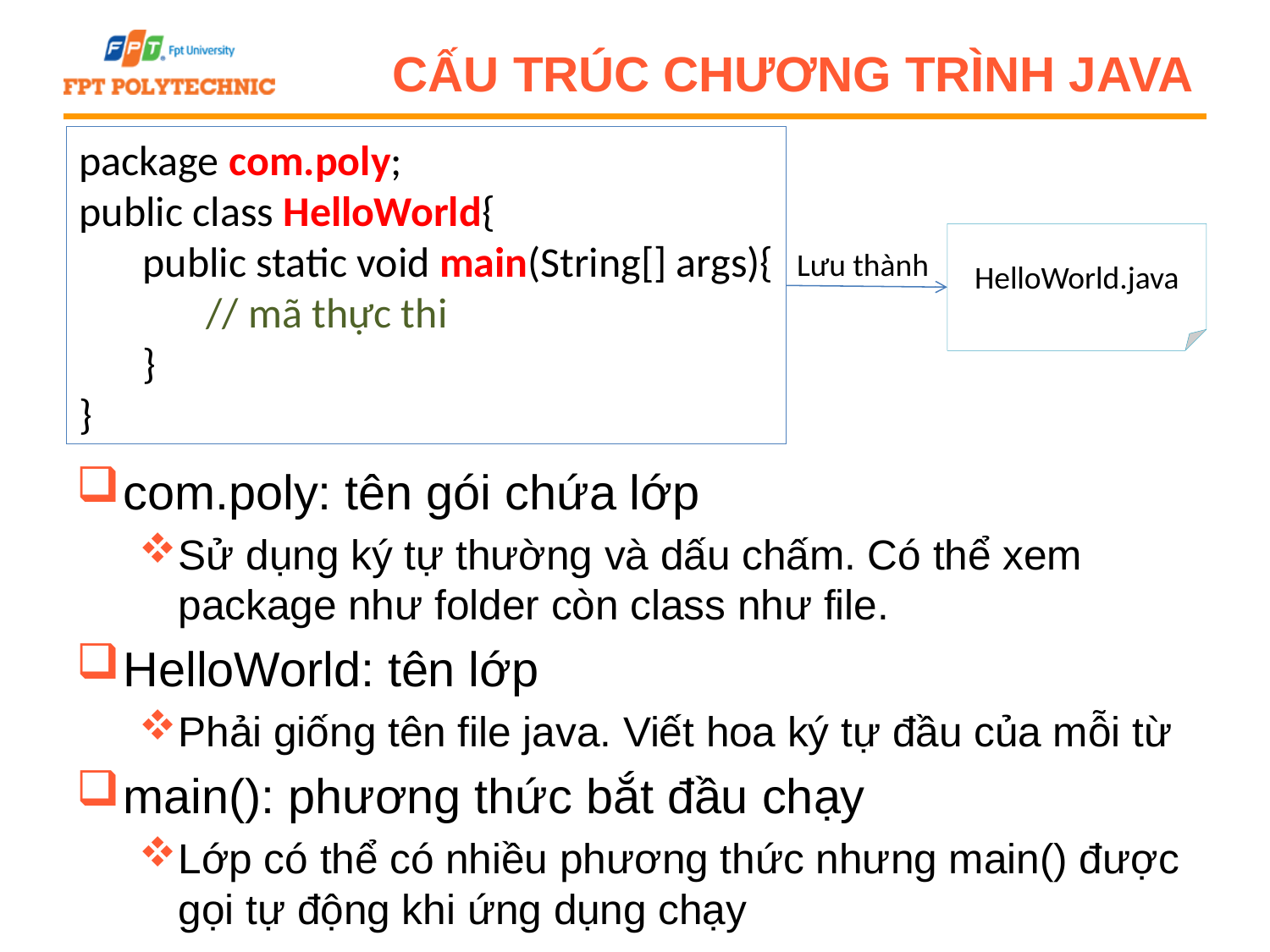

# Cấu trúc chương trình Java
package com.poly;
public class HelloWorld{
public static void main(String[] args){
// mã thực thi
}
}
HelloWorld.java
Lưu thành
com.poly: tên gói chứa lớp
Sử dụng ký tự thường và dấu chấm. Có thể xem package như folder còn class như file.
HelloWorld: tên lớp
Phải giống tên file java. Viết hoa ký tự đầu của mỗi từ
main(): phương thức bắt đầu chạy
Lớp có thể có nhiều phương thức nhưng main() được gọi tự động khi ứng dụng chạy